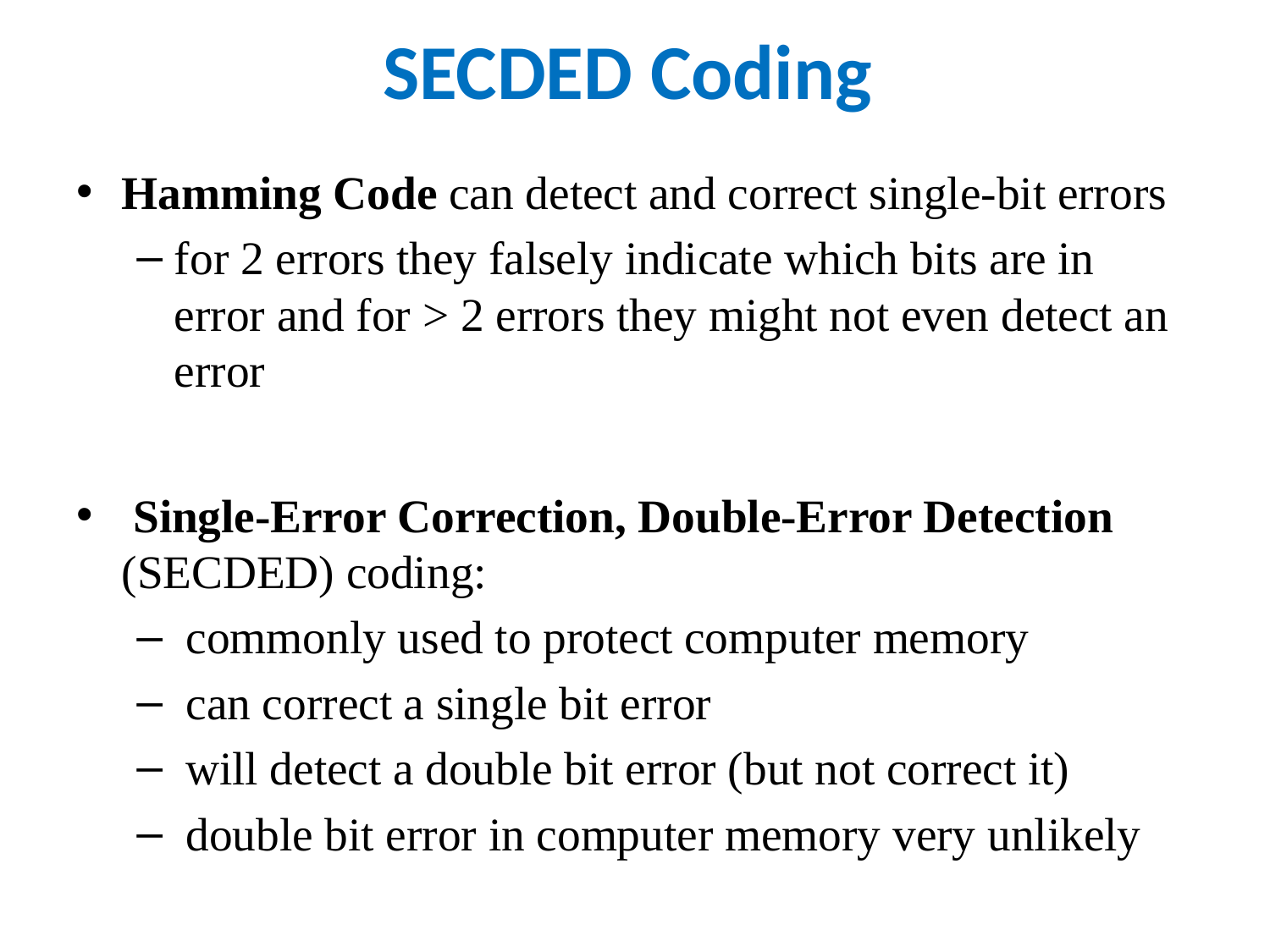

# SECDED Coding
Hamming Code can detect and correct single-bit errors
for 2 errors they falsely indicate which bits are in error and for > 2 errors they might not even detect an error

 Single-Error Correction, Double-Error Detection (SECDED) coding:
 commonly used to protect computer memory
 can correct a single bit error
 will detect a double bit error (but not correct it)
 double bit error in computer memory very unlikely